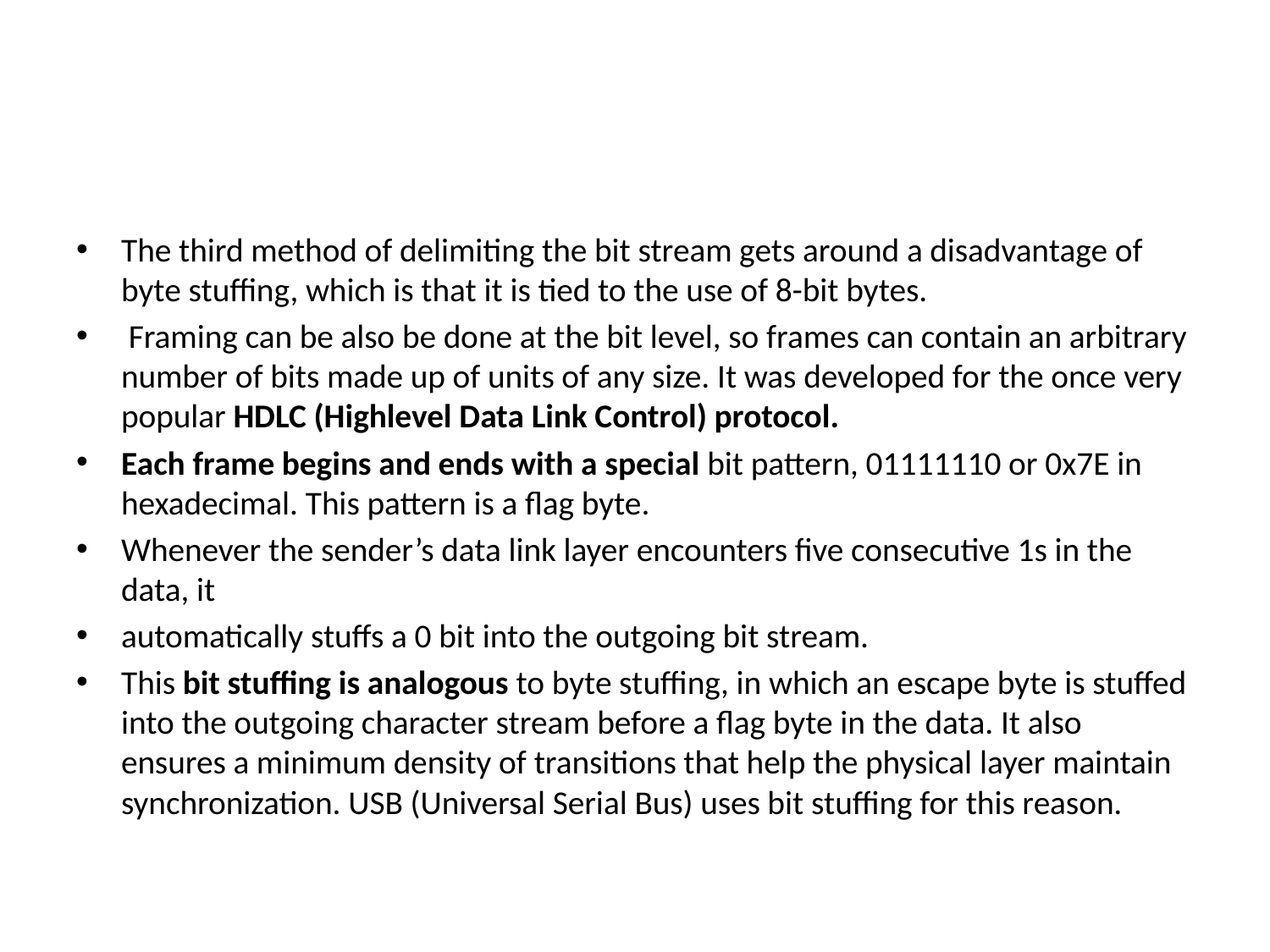

#
The third method of delimiting the bit stream gets around a disadvantage of byte stuffing, which is that it is tied to the use of 8-bit bytes.
 Framing can be also be done at the bit level, so frames can contain an arbitrary number of bits made up of units of any size. It was developed for the once very popular HDLC (Highlevel Data Link Control) protocol.
Each frame begins and ends with a special bit pattern, 01111110 or 0x7E in hexadecimal. This pattern is a flag byte.
Whenever the sender’s data link layer encounters five consecutive 1s in the data, it
automatically stuffs a 0 bit into the outgoing bit stream.
This bit stuffing is analogous to byte stuffing, in which an escape byte is stuffed into the outgoing character stream before a flag byte in the data. It also ensures a minimum density of transitions that help the physical layer maintain synchronization. USB (Universal Serial Bus) uses bit stuffing for this reason.